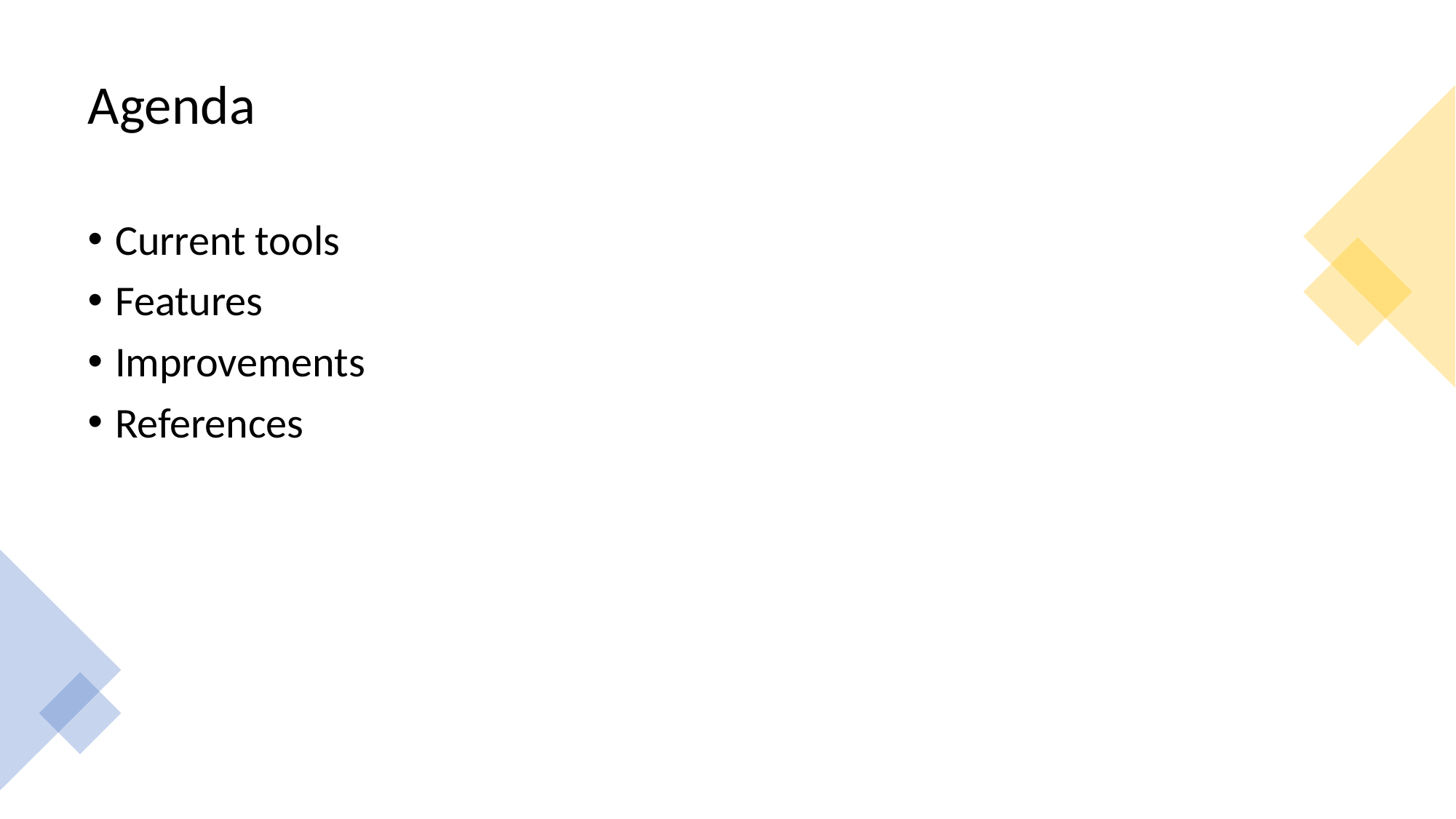

# Agenda

Current tools
Features
Improvements
References